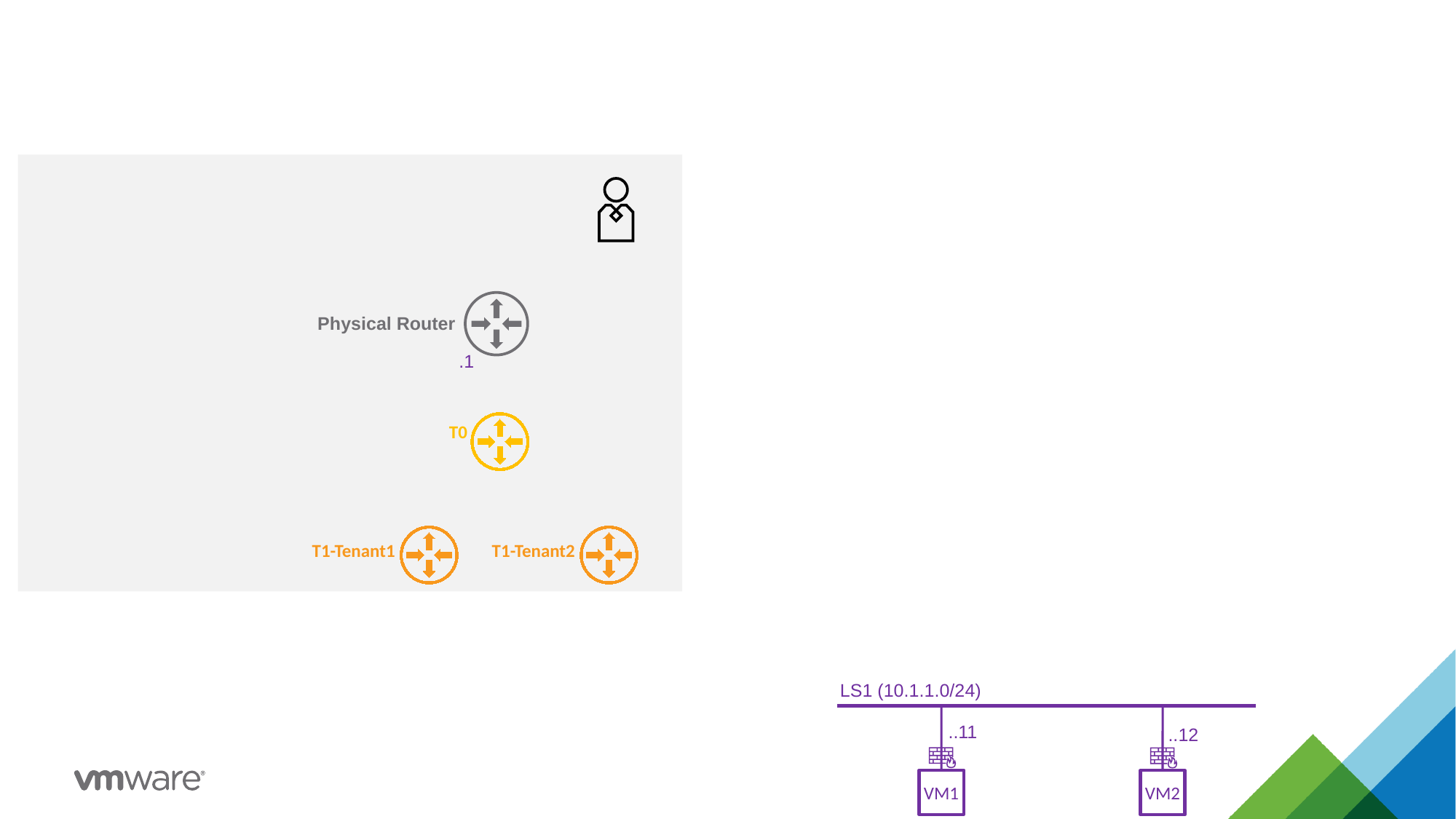

Physical Router
.1

T0

T1-Tenant1

T1-Tenant2
LS1 (10.1.1.0/24)
..11
..12

VM1
VM2